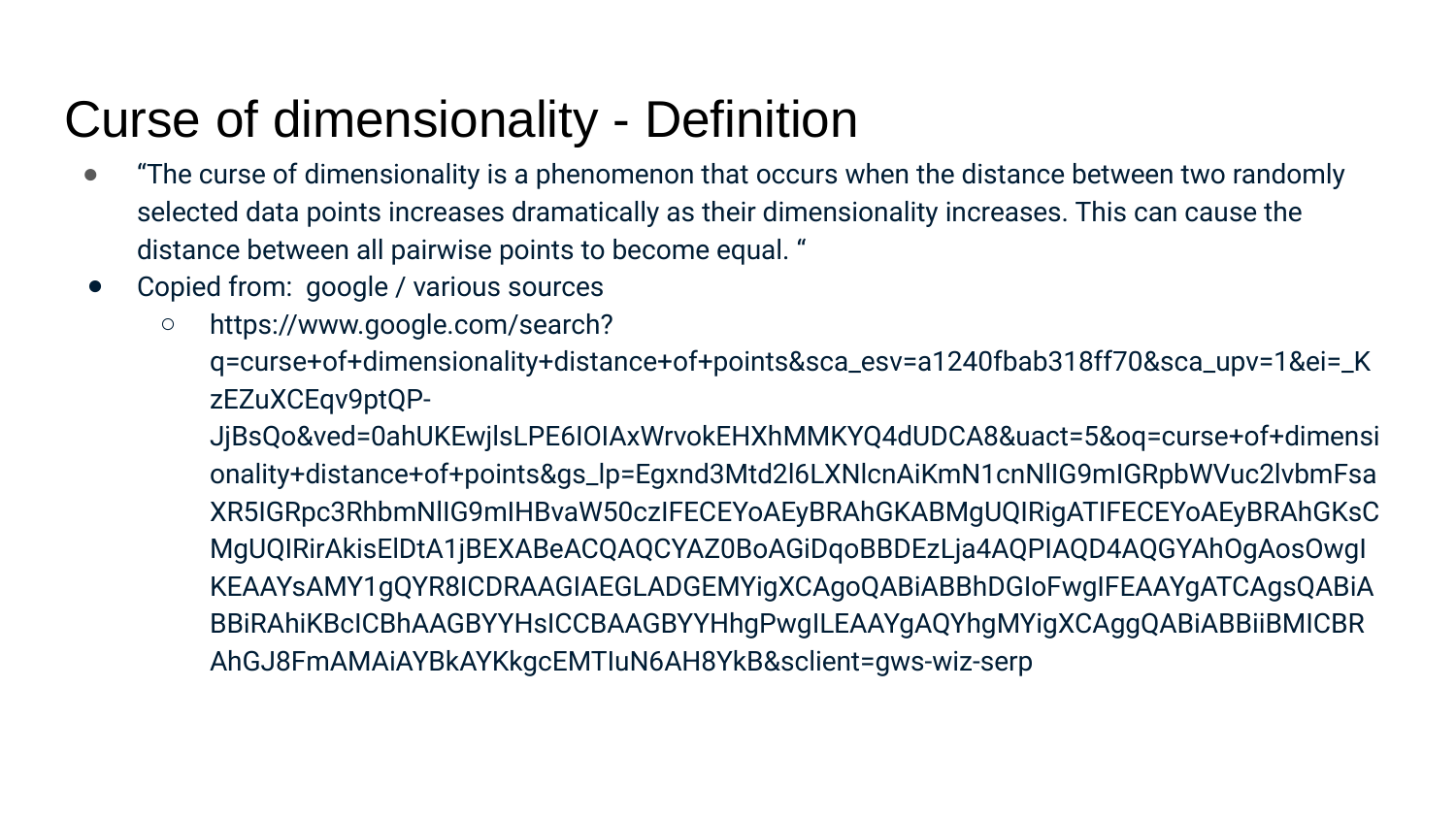

# Curse of dimensionality - Definition
“The curse of dimensionality is a phenomenon that occurs when the distance between two randomly selected data points increases dramatically as their dimensionality increases. This can cause the distance between all pairwise points to become equal. “
Copied from:  google / various sources
https://www.google.com/search?q=curse+of+dimensionality+distance+of+points&sca_esv=a1240fbab318ff70&sca_upv=1&ei=_KzEZuXCEqv9ptQP-JjBsQo&ved=0ahUKEwjlsLPE6IOIAxWrvokEHXhMMKYQ4dUDCA8&uact=5&oq=curse+of+dimensionality+distance+of+points&gs_lp=Egxnd3Mtd2l6LXNlcnAiKmN1cnNlIG9mIGRpbWVuc2lvbmFsaXR5IGRpc3RhbmNlIG9mIHBvaW50czIFECEYoAEyBRAhGKABMgUQIRigATIFECEYoAEyBRAhGKsCMgUQIRirAkisElDtA1jBEXABeACQAQCYAZ0BoAGiDqoBBDEzLja4AQPIAQD4AQGYAhOgAosOwgIKEAAYsAMY1gQYR8ICDRAAGIAEGLADGEMYigXCAgoQABiABBhDGIoFwgIFEAAYgATCAgsQABiABBiRAhiKBcICBhAAGBYYHsICCBAAGBYYHhgPwgILEAAYgAQYhgMYigXCAggQABiABBiiBMICBRAhGJ8FmAMAiAYBkAYKkgcEMTIuN6AH8YkB&sclient=gws-wiz-serp